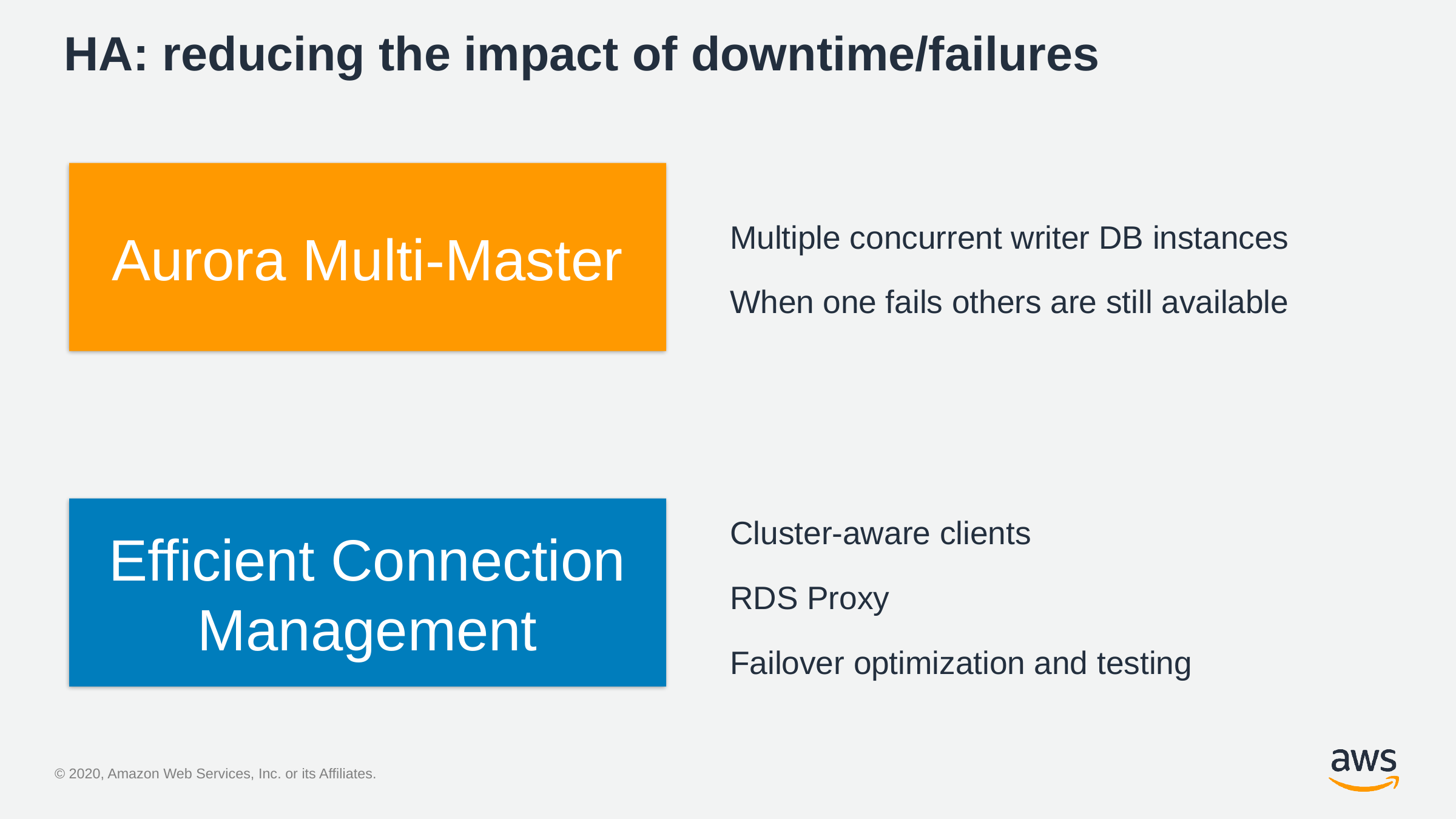

# HA: reducing the impact of downtime/failures
Aurora Multi-Master
Multiple concurrent writer DB instances
When one fails others are still available
Cluster-aware clients
RDS Proxy
Failover optimization and testing
Efficient Connection Management